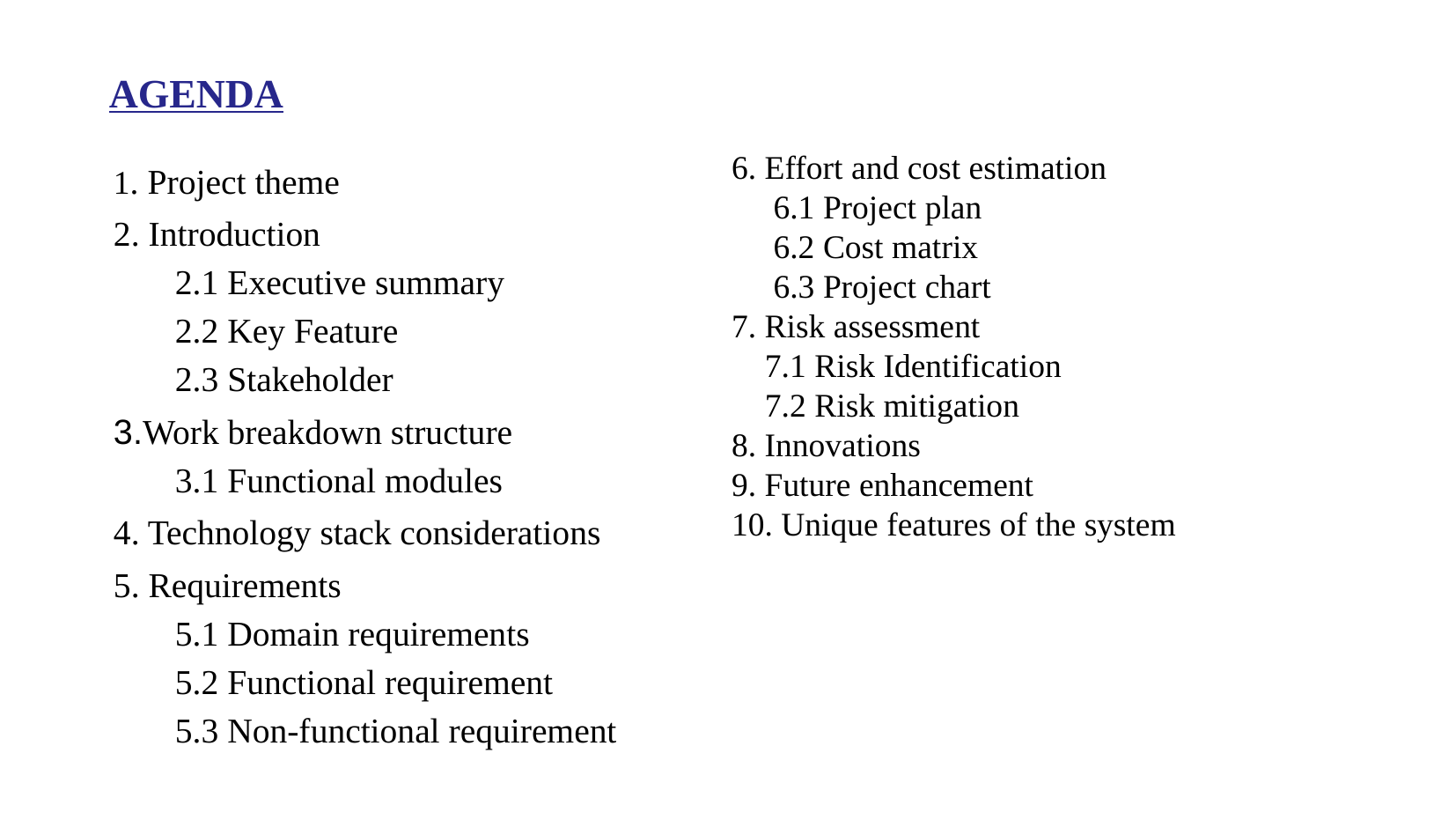

# AGENDA
6. Effort and cost estimation
     6.1 Project plan
     6.2 Cost matrix
     6.3 Project chart
7. Risk assessment
    7.1 Risk Identification
    7.2 Risk mitigation
8. Innovations
9. Future enhancement
10. Unique features of the system

1. Project theme
2. Introduction
       2.1 Executive summary
       2.2 Key Feature
       2.3 Stakeholder
3.Work breakdown structure
       3.1 Functional modules
4. Technology stack considerations
5. Requirements
       5.1 Domain requirements
       5.2 Functional requirement
       5.3 Non-functional requirement